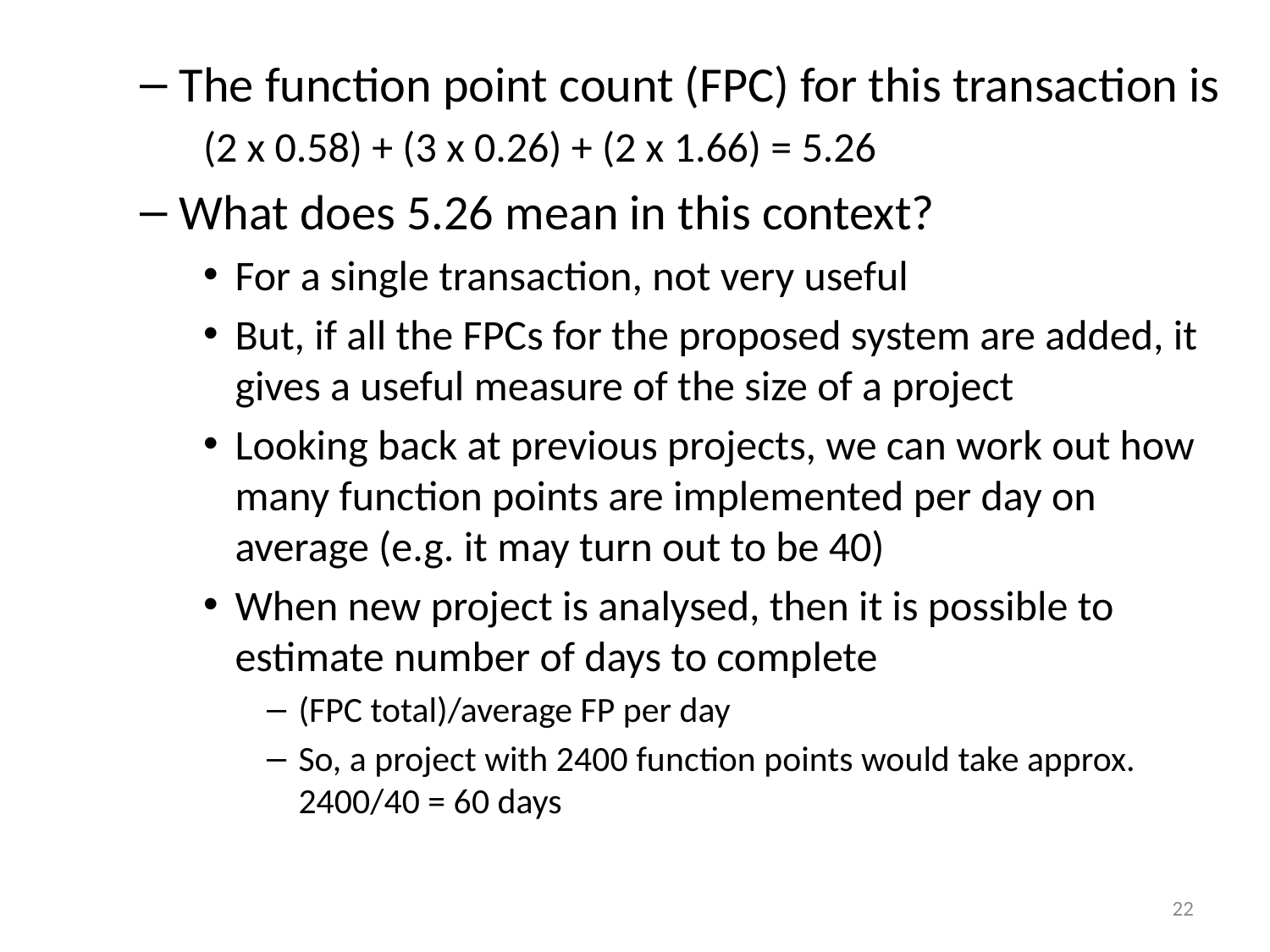

The function point count (FPC) for this transaction is
(2 x 0.58) + (3 x 0.26) + (2 x 1.66) = 5.26
What does 5.26 mean in this context?
For a single transaction, not very useful
But, if all the FPCs for the proposed system are added, it gives a useful measure of the size of a project
Looking back at previous projects, we can work out how many function points are implemented per day on average (e.g. it may turn out to be 40)
When new project is analysed, then it is possible to estimate number of days to complete
(FPC total)/average FP per day
So, a project with 2400 function points would take approx. 2400/40 = 60 days
22